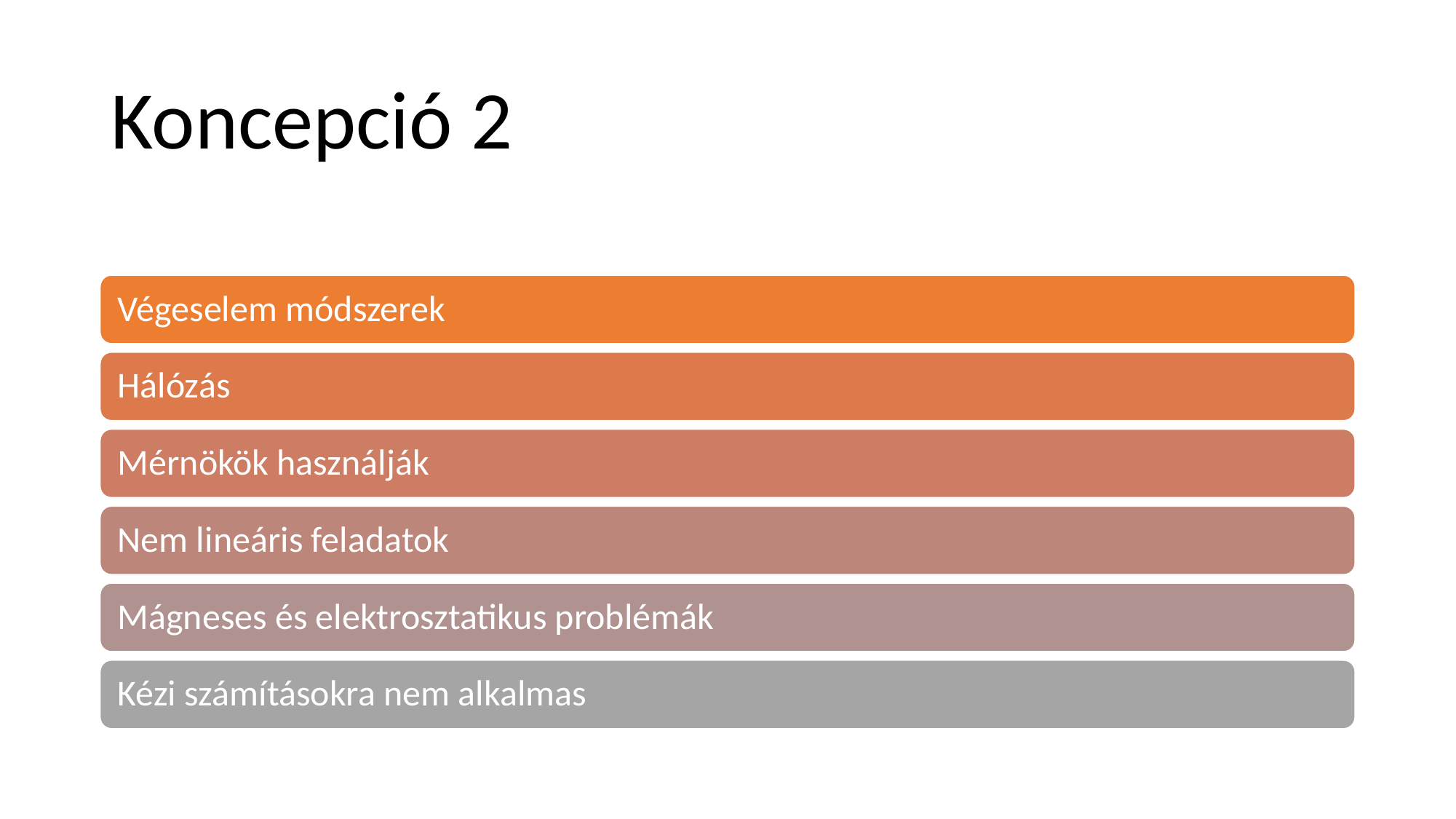

# Koncepció 2
Végeselem módszerek
Hálózás
Mérnökök használják
Nem lineáris feladatok
Mágneses és elektrosztatikus problémák
Kézi számításokra nem alkalmas